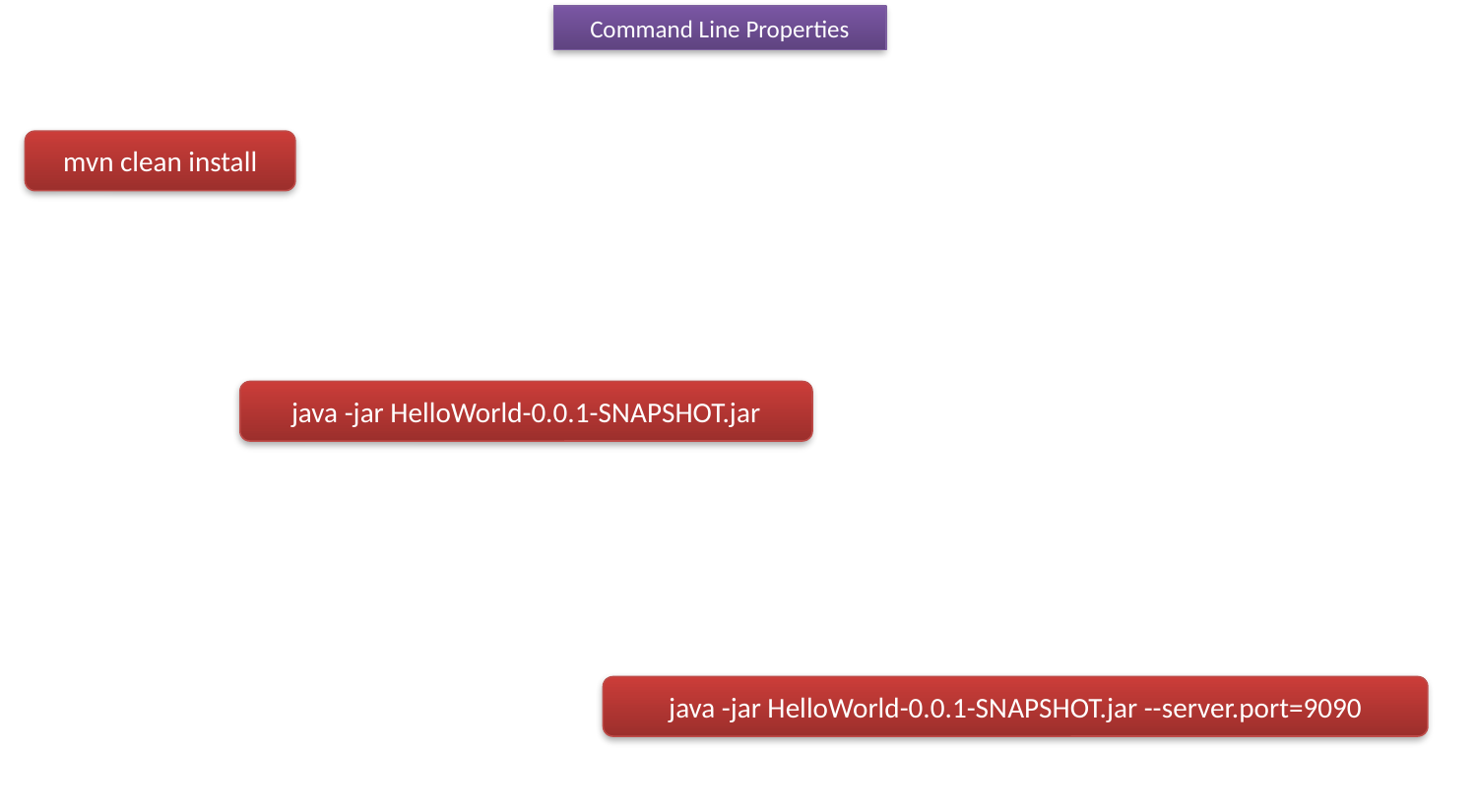

Command Line Properties

mvn clean install

java -jar HelloWorld-0.0.1-SNAPSHOT.jar
java -jar HelloWorld-0.0.1-SNAPSHOT.jar --server.port=9090